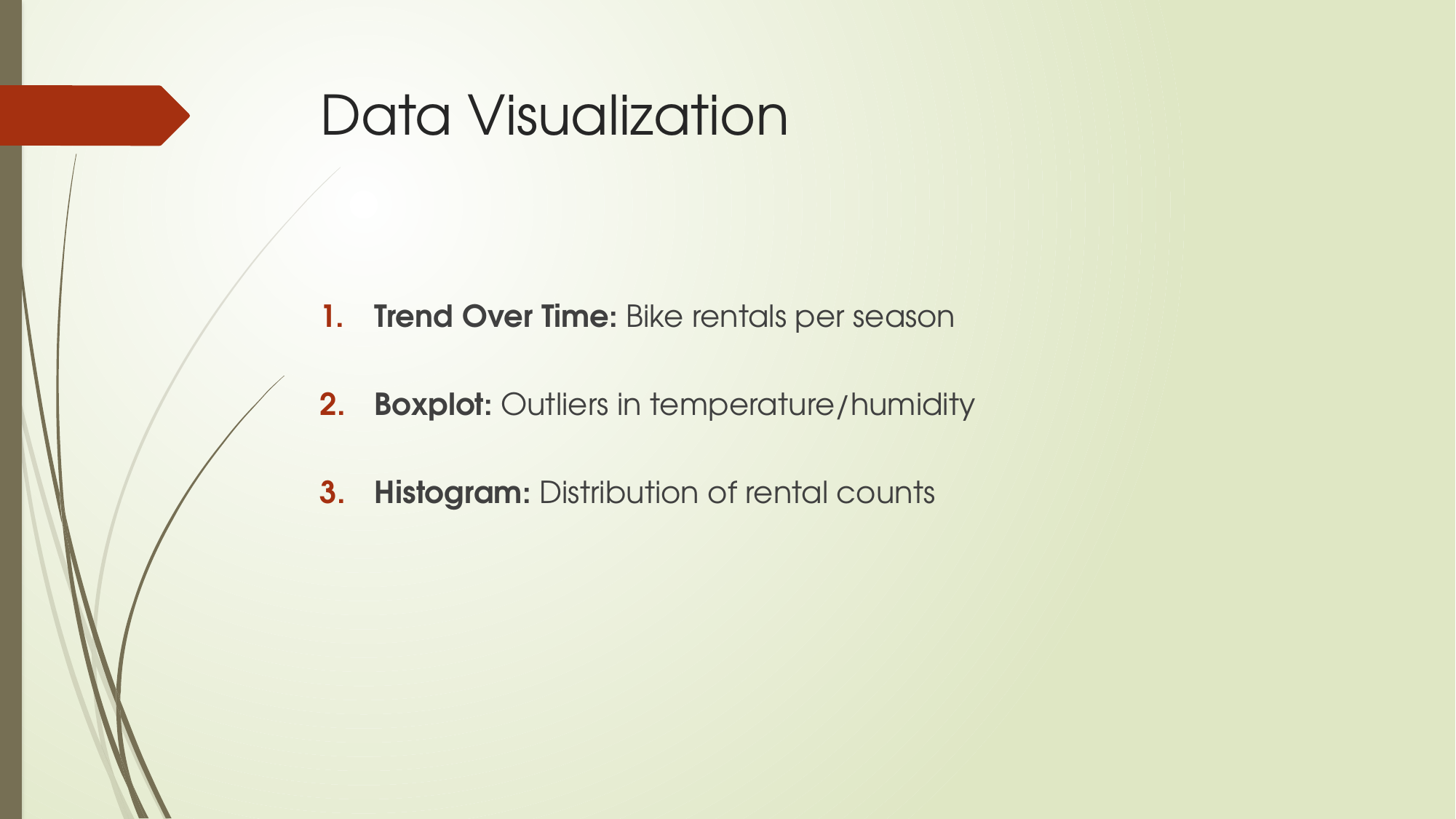

# Data Visualization
Trend Over Time: Bike rentals per season
Boxplot: Outliers in temperature/humidity
Histogram: Distribution of rental counts